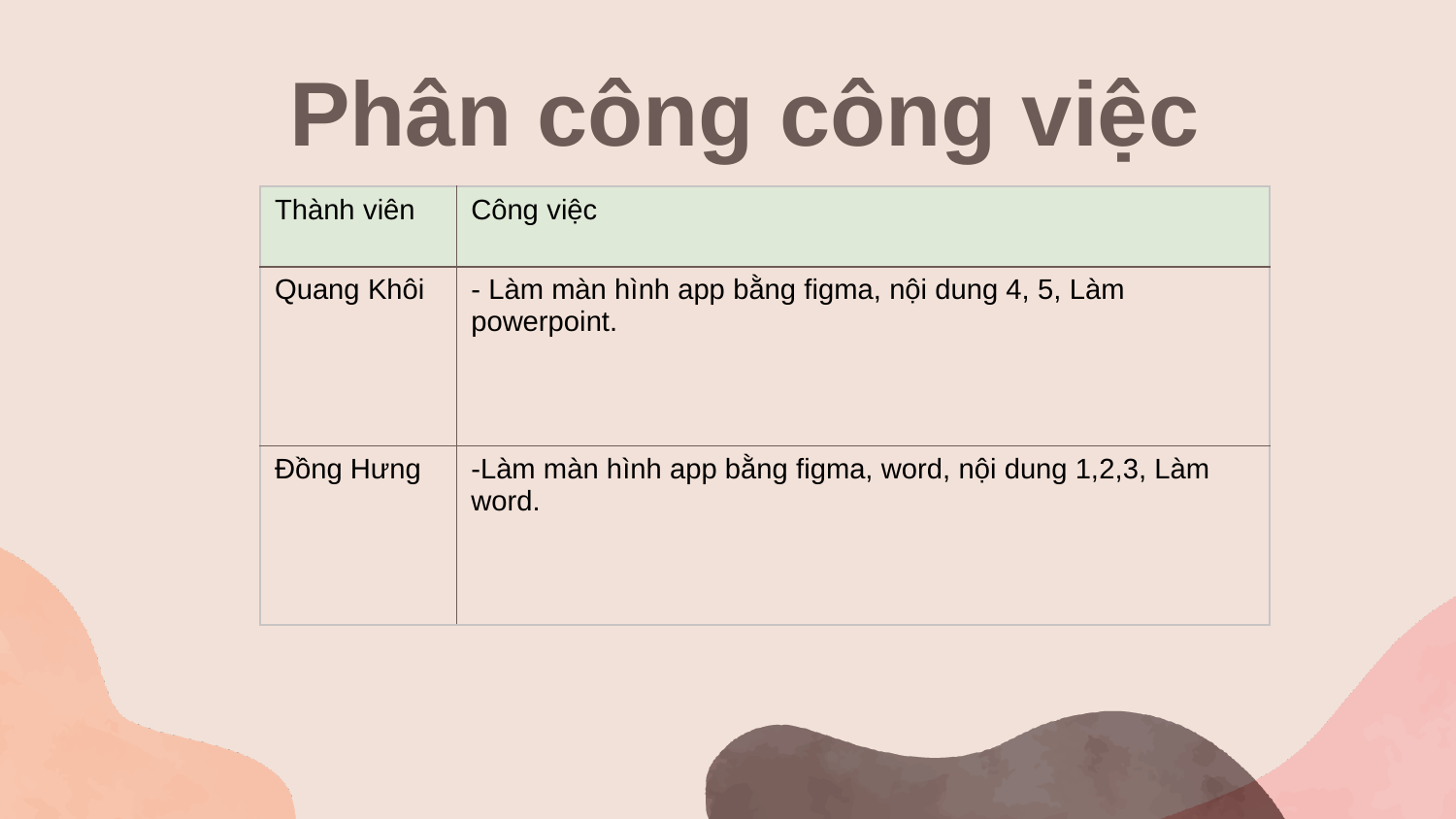

# Phân công công việc
| Thành viên | Công việc |
| --- | --- |
| Quang Khôi | - Làm màn hình app bằng figma, nội dung 4, 5, Làm powerpoint. |
| Đồng Hưng | -Làm màn hình app bằng figma, word, nội dung 1,2,3, Làm word. |